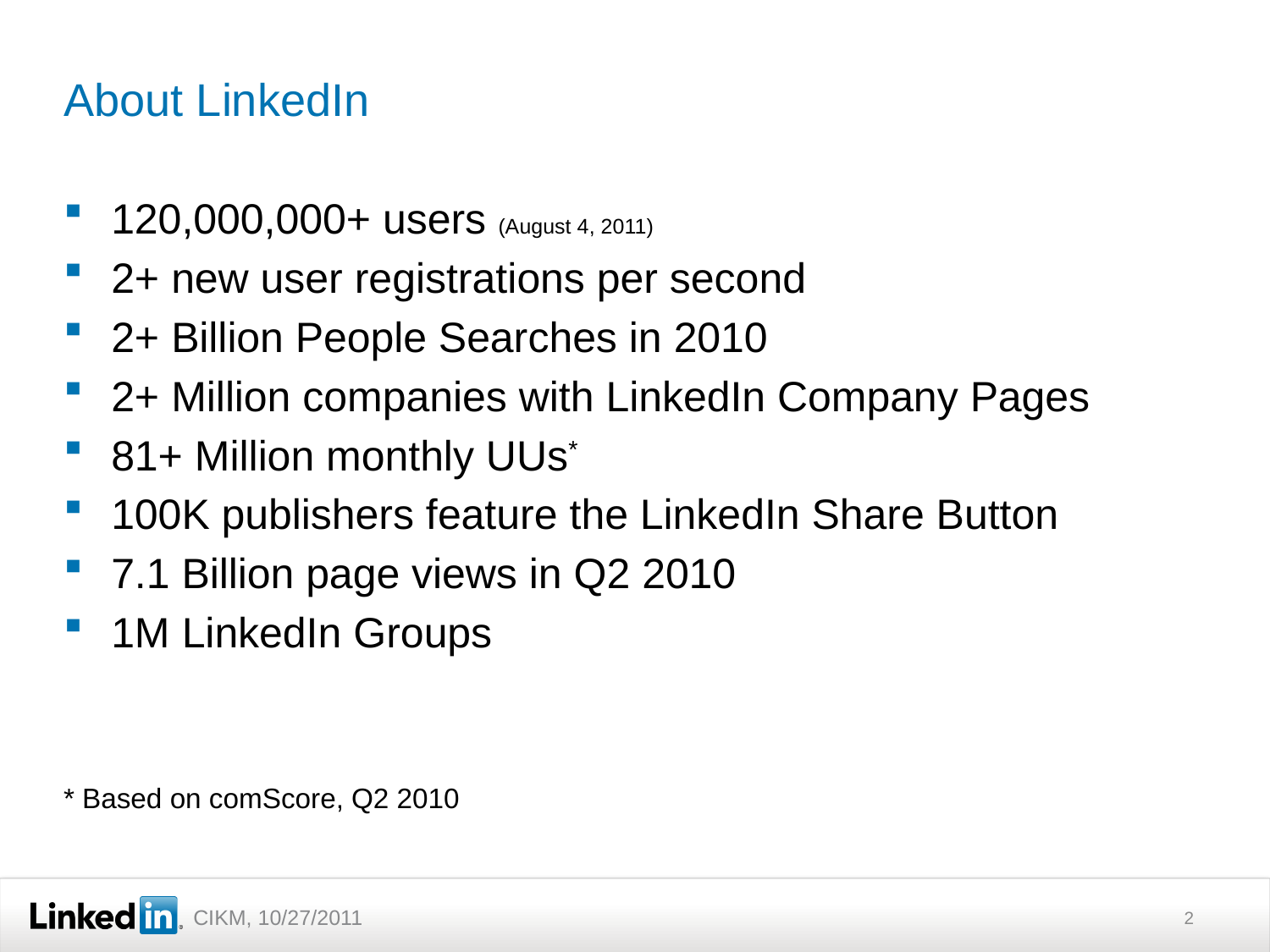

# About LinkedIn
120,000,000+ users (August 4, 2011)
2+ new user registrations per second
2+ Billion People Searches in 2010
2+ Million companies with LinkedIn Company Pages
81+ Million monthly UUs*
100K publishers feature the LinkedIn Share Button
7.1 Billion page views in Q2 2010
1M LinkedIn Groups

* Based on comScore, Q2 2010
2